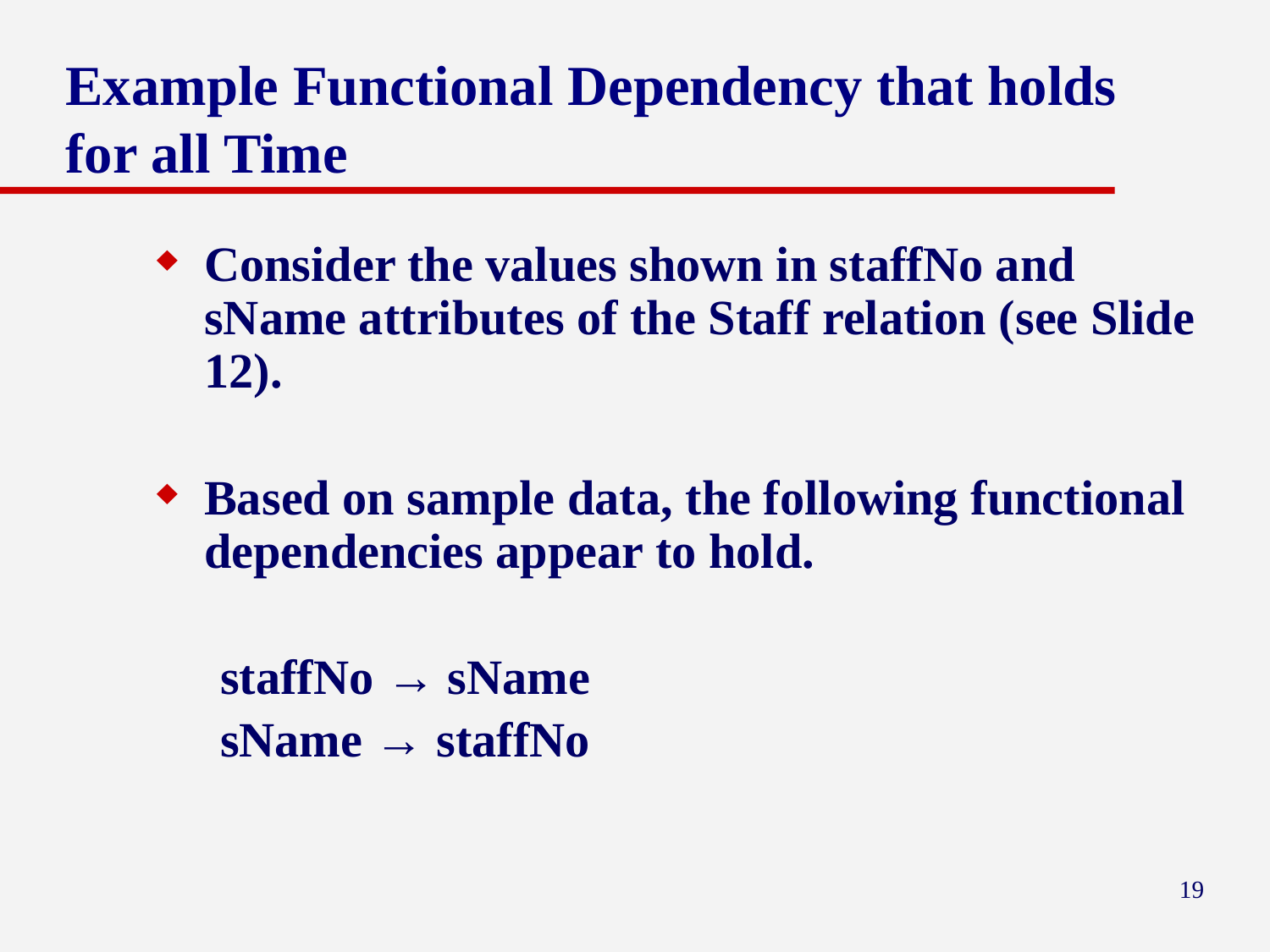

# Example Functional Dependency that holds for all Time
Consider the values shown in staffNo and sName attributes of the Staff relation (see Slide 12).

Based on sample data, the following functional dependencies appear to hold.

staffNo → sName
sName → staffNo
19